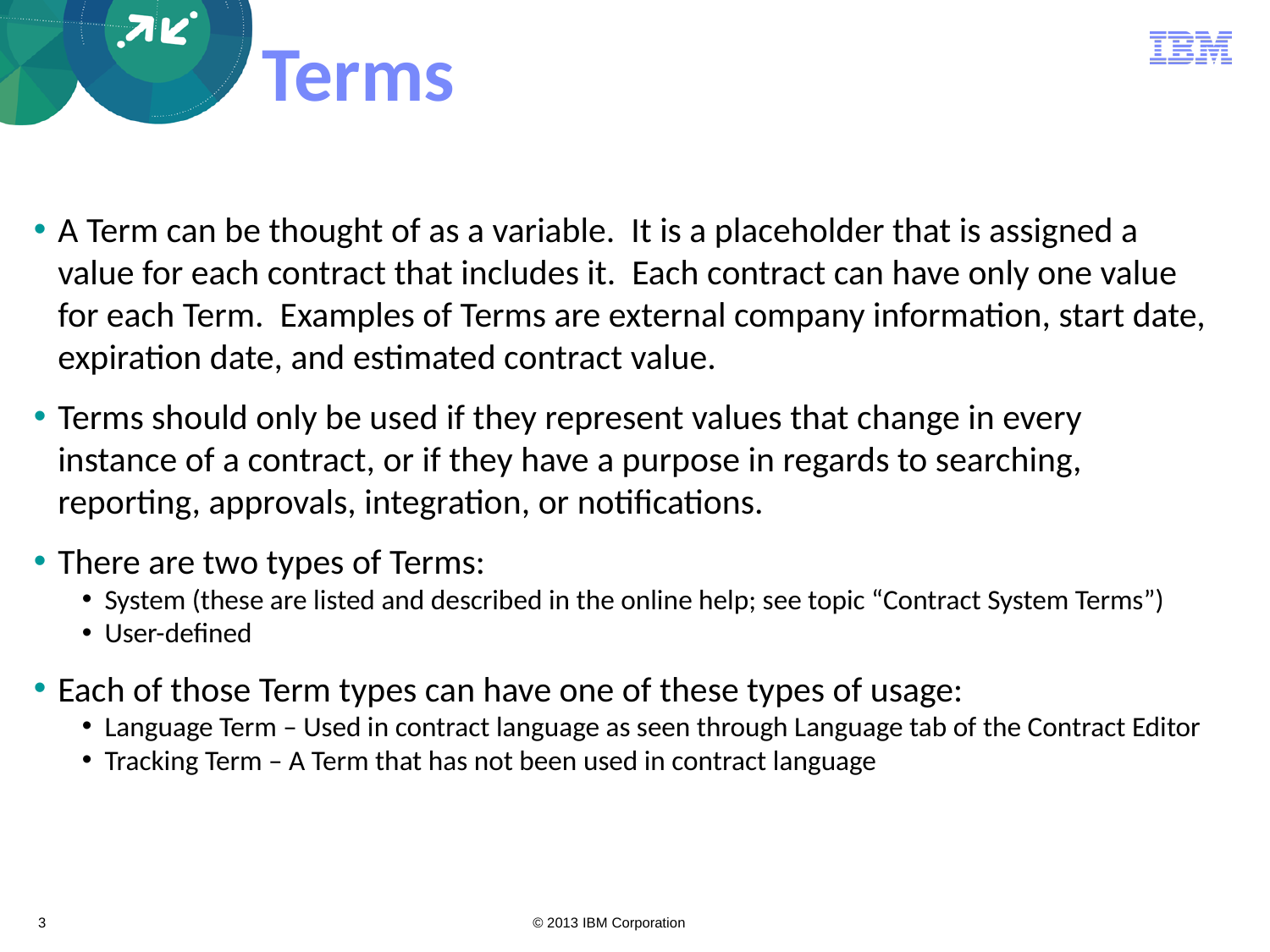

# Terms
A Term can be thought of as a variable.  It is a placeholder that is assigned a value for each contract that includes it.  Each contract can have only one value for each Term.  Examples of Terms are external company information, start date, expiration date, and estimated contract value.
Terms should only be used if they represent values that change in every  instance of a contract, or if they have a purpose in regards to searching, reporting, approvals, integration, or notifications.
There are two types of Terms:
System (these are listed and described in the online help; see topic “Contract System Terms”)
User-defined
Each of those Term types can have one of these types of usage:
Language Term – Used in contract language as seen through Language tab of the Contract Editor
Tracking Term – A Term that has not been used in contract language

3